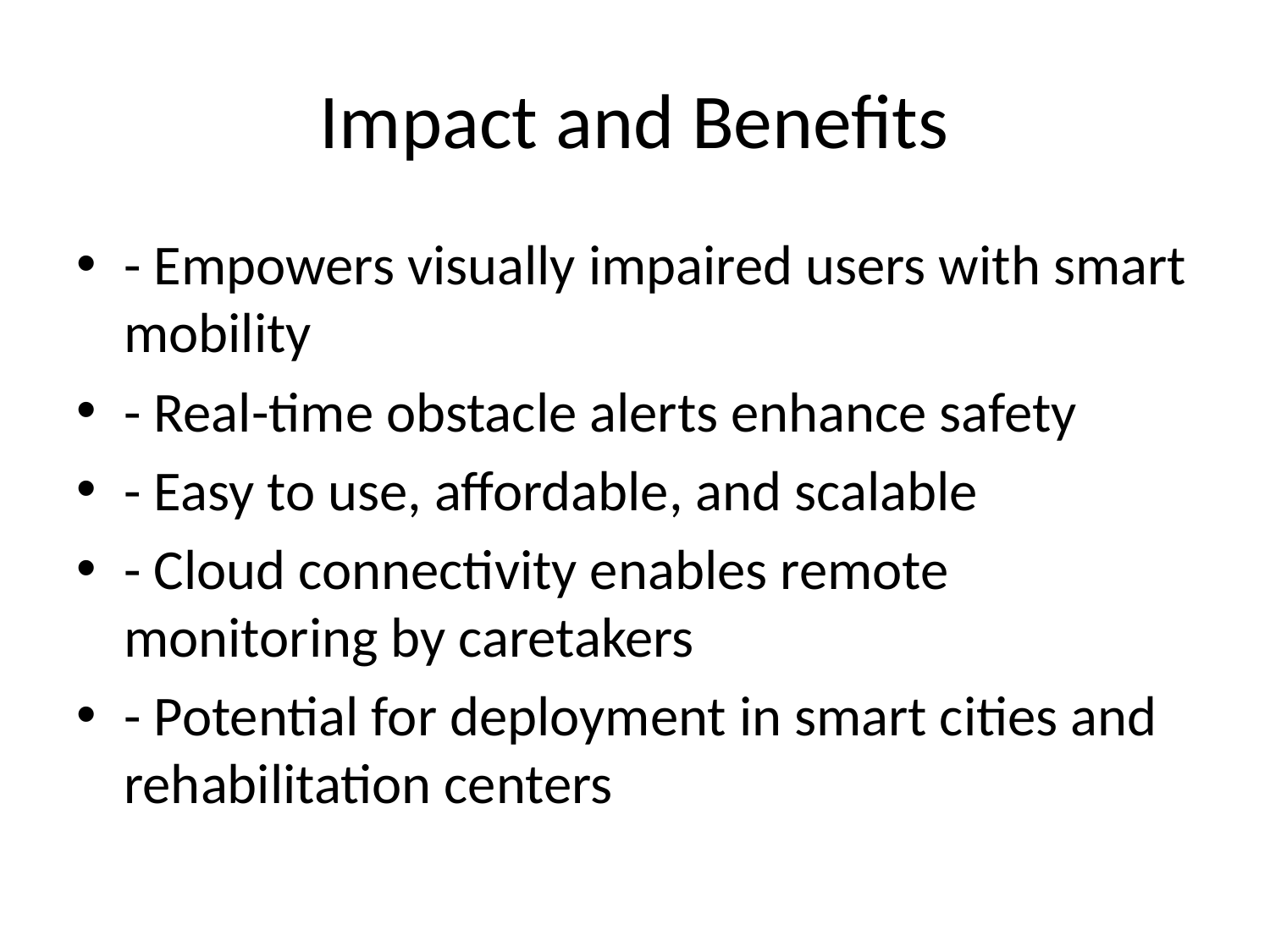

# Impact and Benefits
- Empowers visually impaired users with smart mobility
- Real-time obstacle alerts enhance safety
- Easy to use, affordable, and scalable
- Cloud connectivity enables remote monitoring by caretakers
- Potential for deployment in smart cities and rehabilitation centers